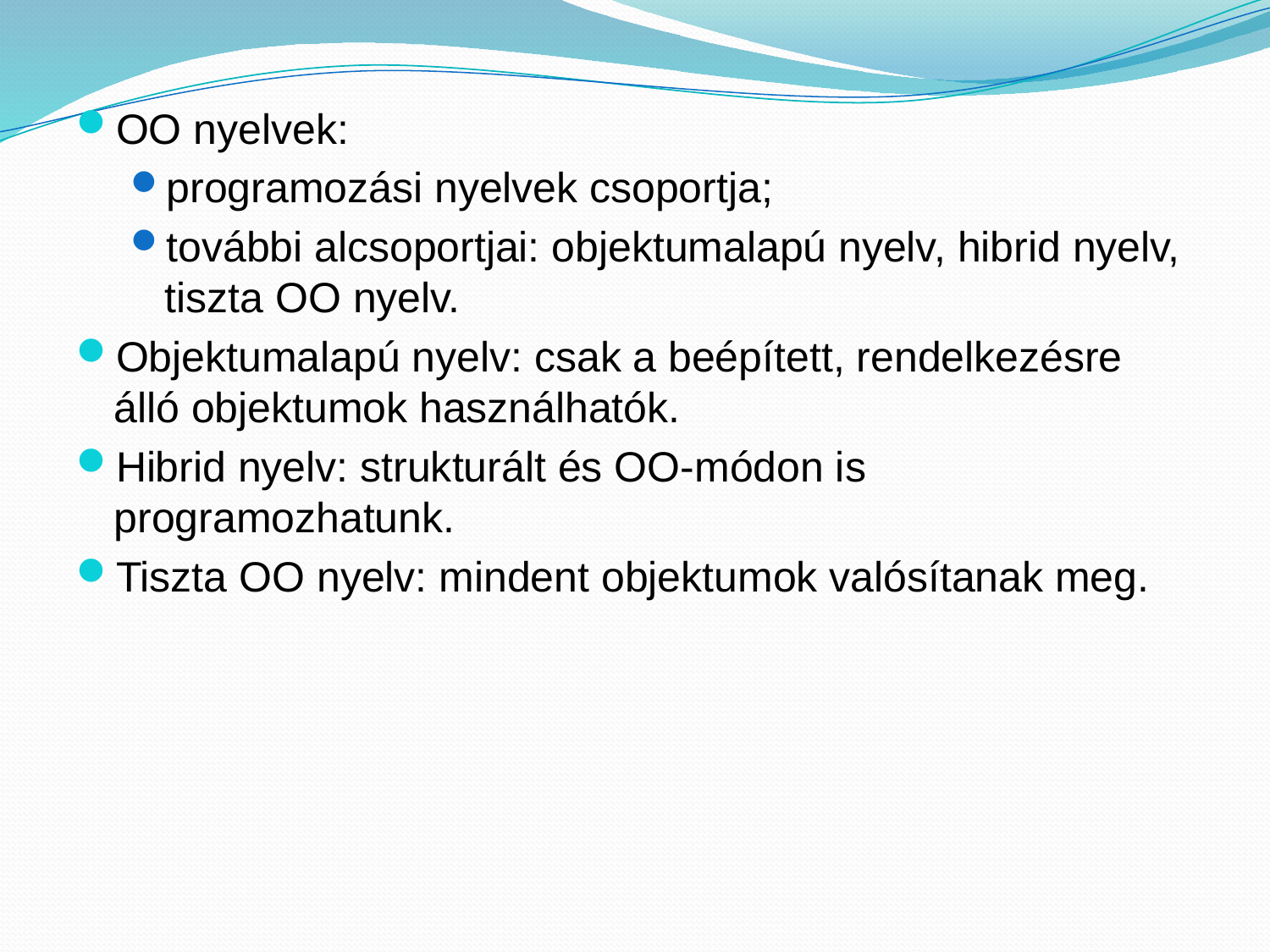

OO nyelvek:
programozási nyelvek csoportja;
további alcsoportjai: objektumalapú nyelv, hibrid nyelv, tiszta OO nyelv.
Objektumalapú nyelv: csak a beépített, rendelkezésre álló objektumok használhatók.
Hibrid nyelv: strukturált és OO-módon is programozhatunk.
Tiszta OO nyelv: mindent objektumok valósítanak meg.